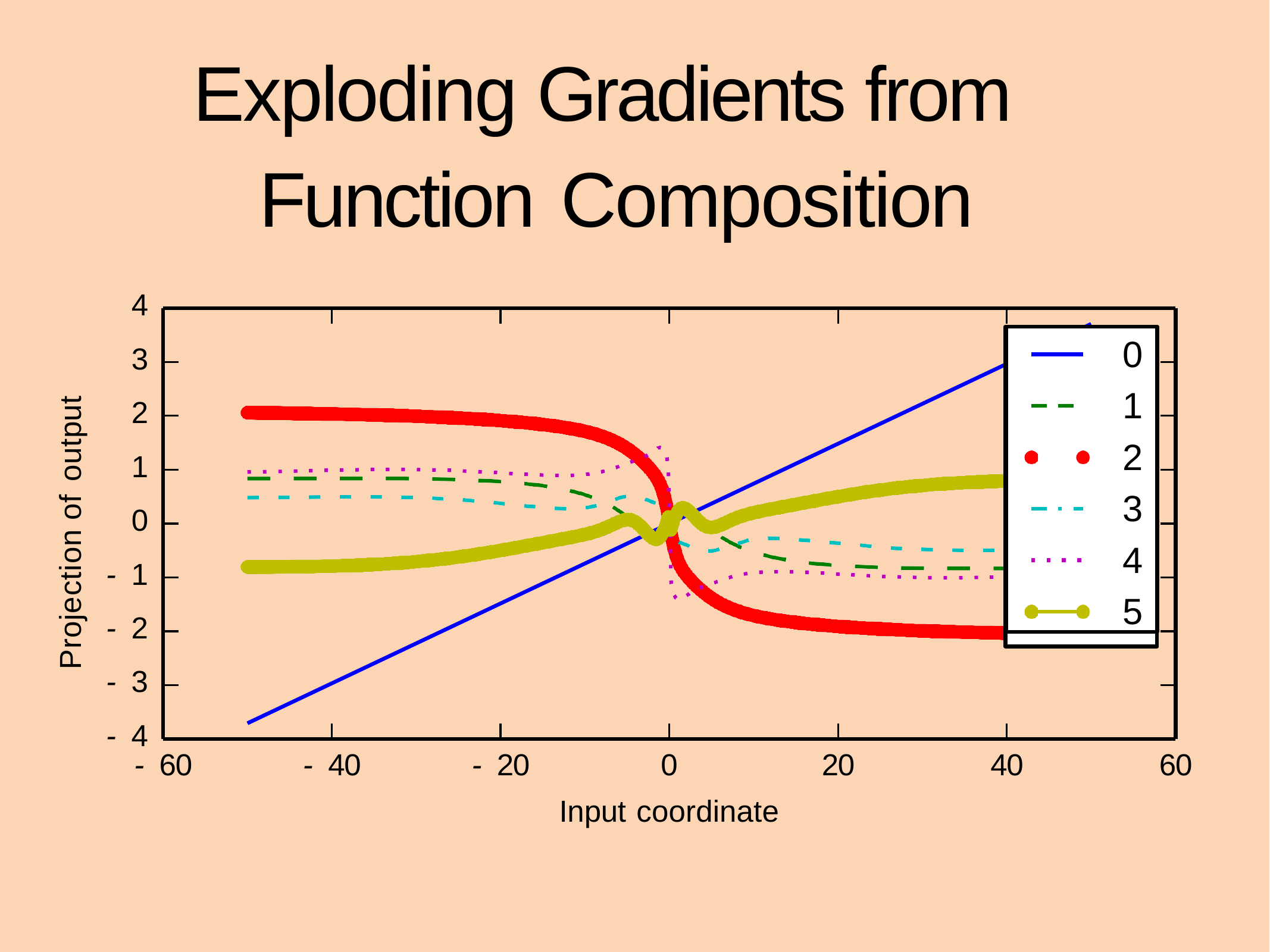

# Exploding Gradients from  Function Composition
4
3
2
1
0
-1
-2
-3

0
1
2
3
4
5
Projection of output
-4
0
Input coordinate
-60
-40
-20
20
40
60